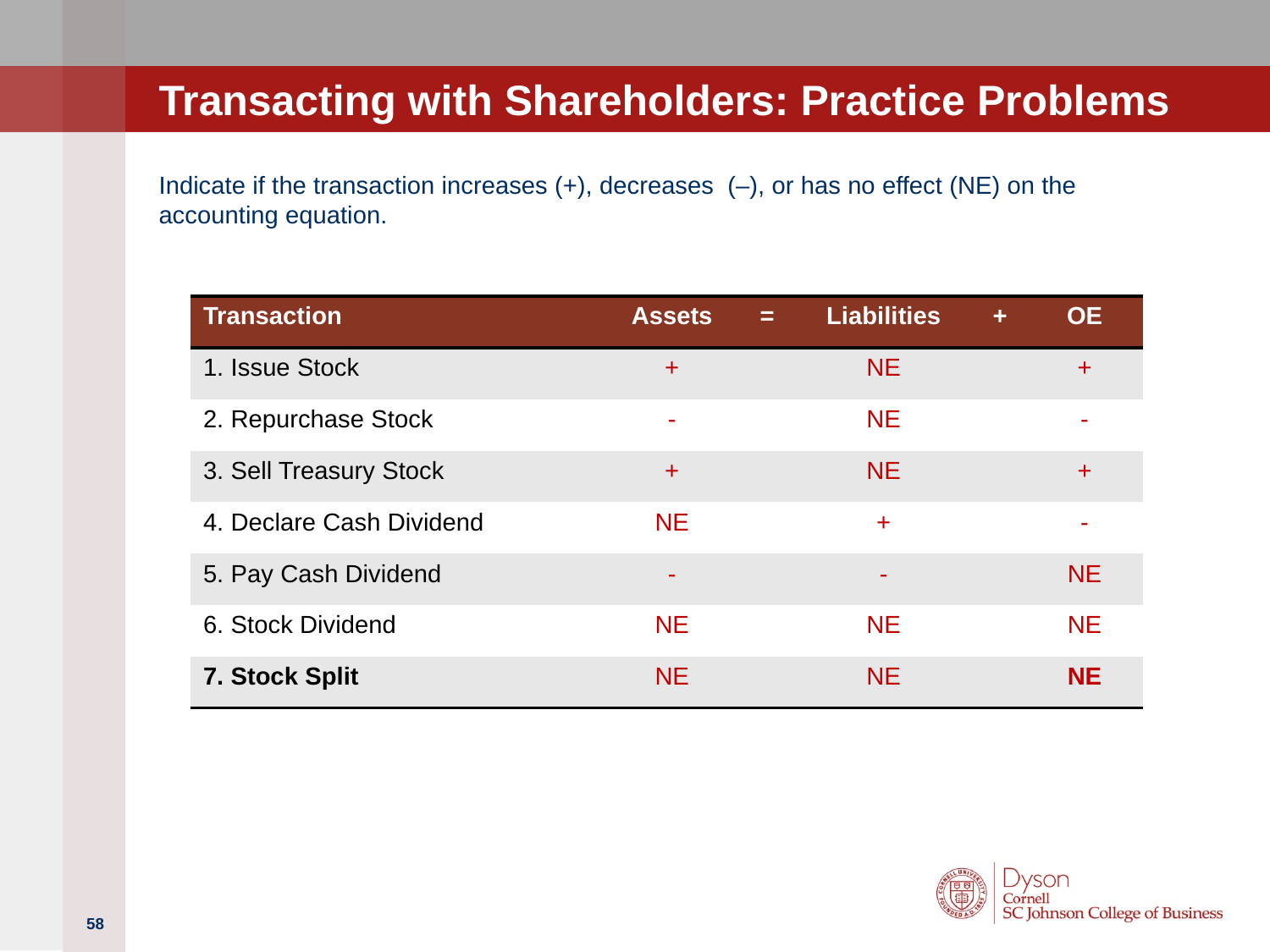

# Transacting with Shareholders: Practice Problems
Indicate if the transaction increases (+), decreases  (–), or has no effect (NE) on the accounting equation.
| Transaction | Assets | = | Liabilities | + | OE |
| --- | --- | --- | --- | --- | --- |
| 1. Issue Stock | + |  | NE |  | + |
| 2. Repurchase Stock | - |  | NE |  | - |
| 3. Sell Treasury Stock | + |  | NE |  | + |
| 4. Declare Cash Dividend | NE |  | + |  | - |
| 5. Pay Cash Dividend | - |  | - |  | NE |
| 6. Stock Dividend | NE |  | NE |  | NE |
| 7. Stock Split | NE |  | NE |  | NE |
58